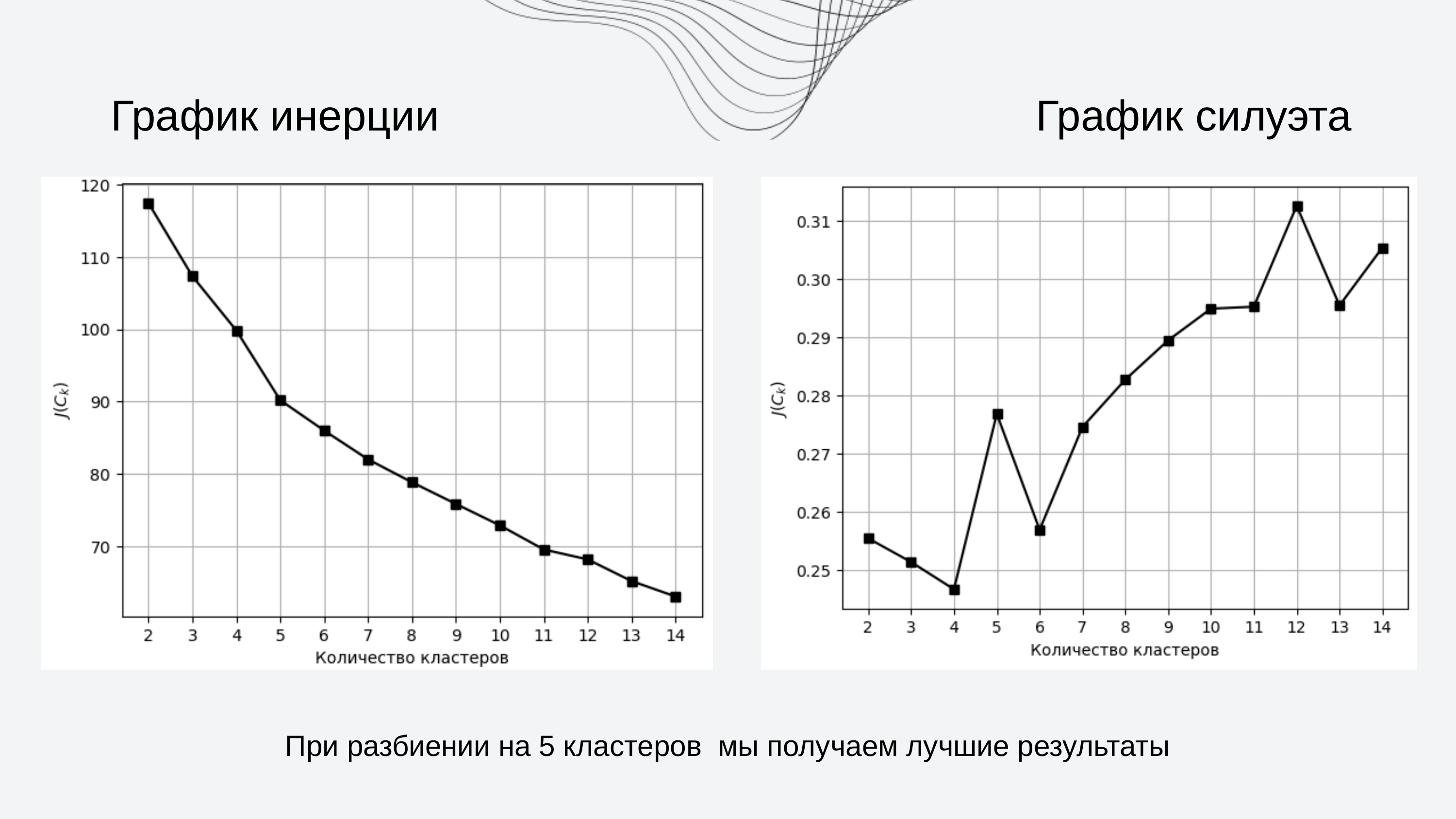

График инерции
График силуэта

При разбиении на 5 кластеров  мы получаем лучшие результаты